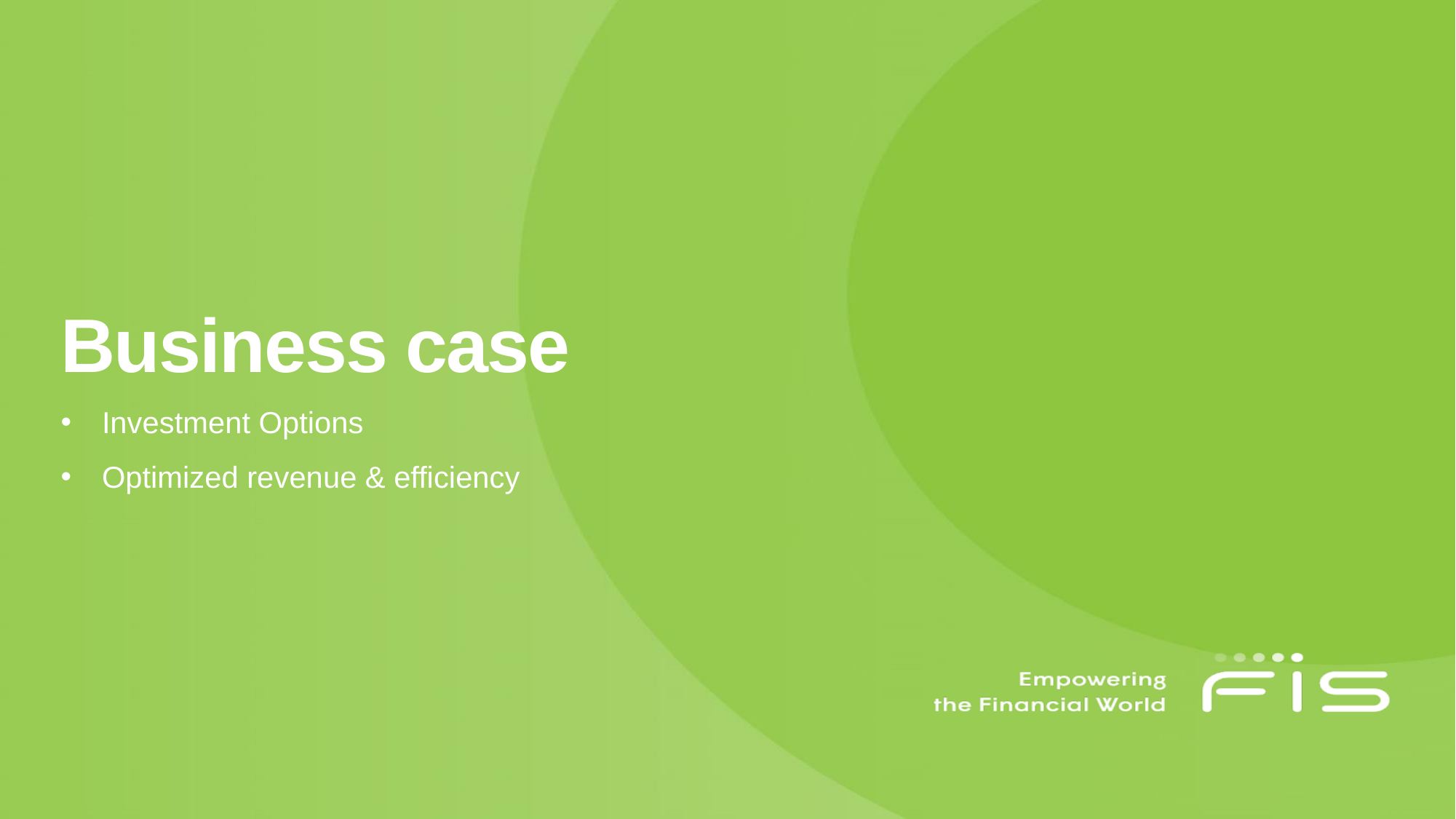

# Business case
Investment Options
Optimized revenue & efficiency